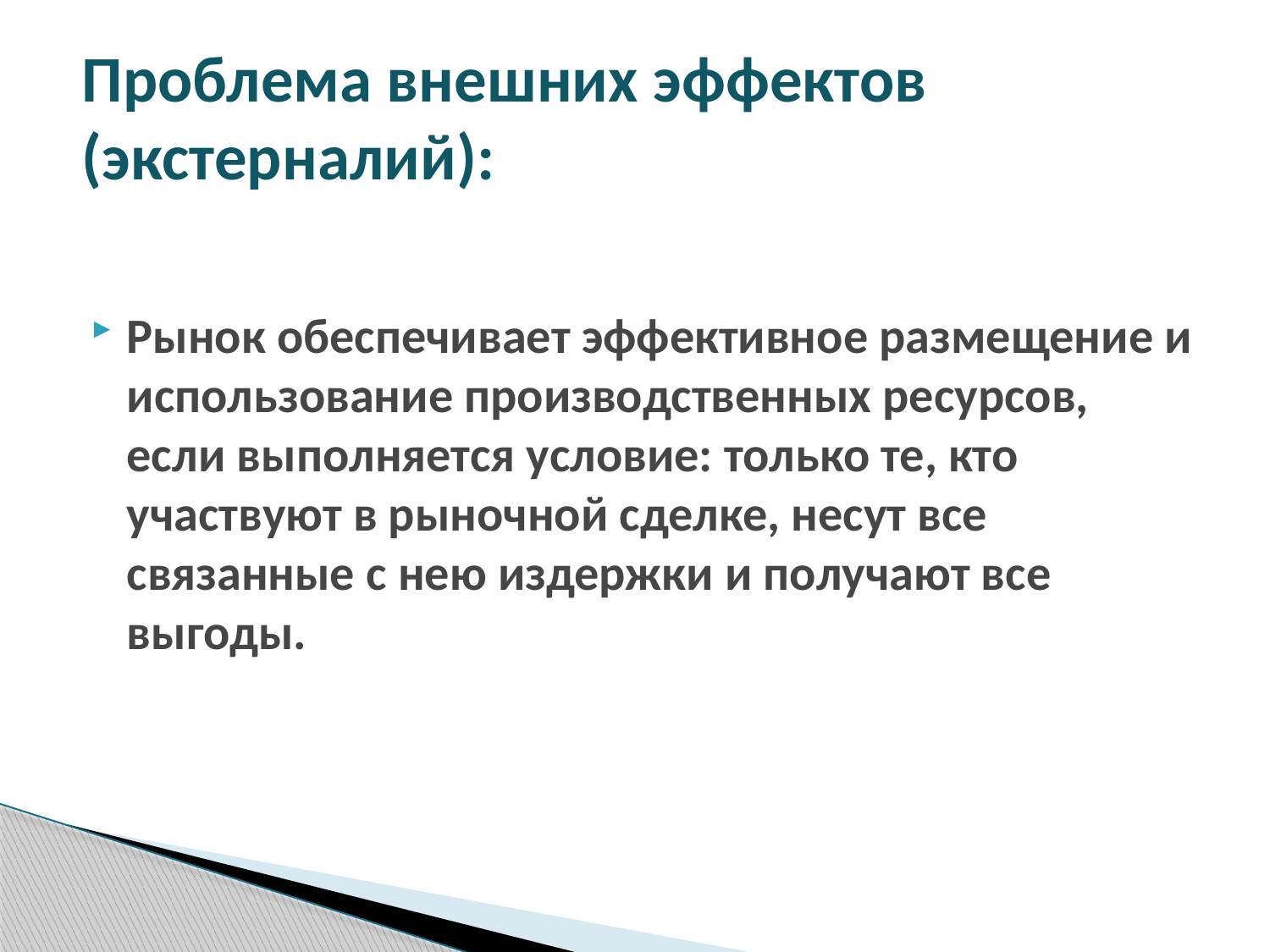

# Проблема внешних эффектов (экстерналий):
Рынок обеспечивает эффективное размещение и использование производственных ресурсов, если выполняется условие: только те, кто участвуют в рыночной сделке, несут все связанные с нею издержки и получают все выгоды.